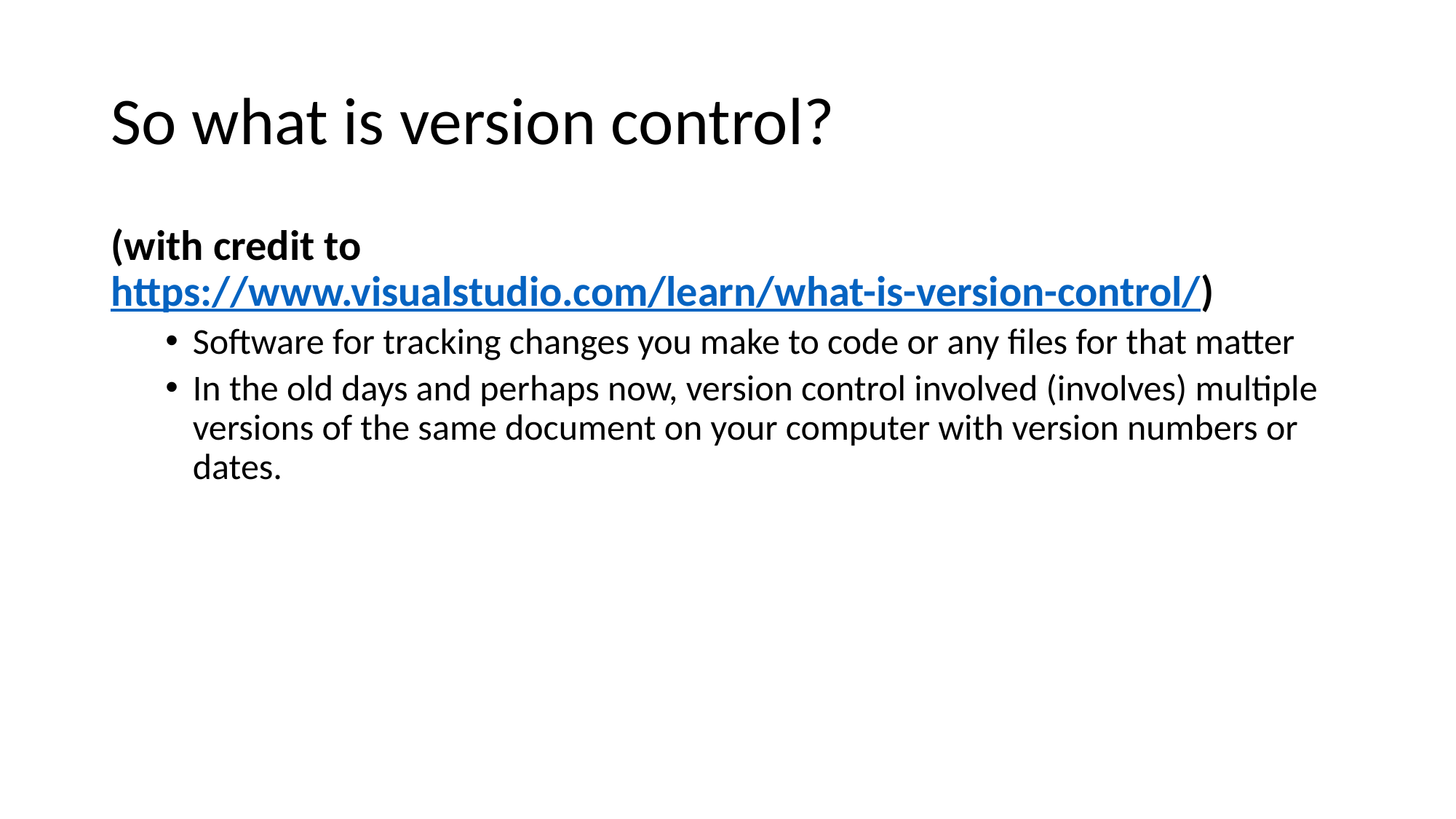

# So what is version control?
(with credit to https://www.visualstudio.com/learn/what-is-version-control/)
Software for tracking changes you make to code or any files for that matter
In the old days and perhaps now, version control involved (involves) multiple versions of the same document on your computer with version numbers or dates.